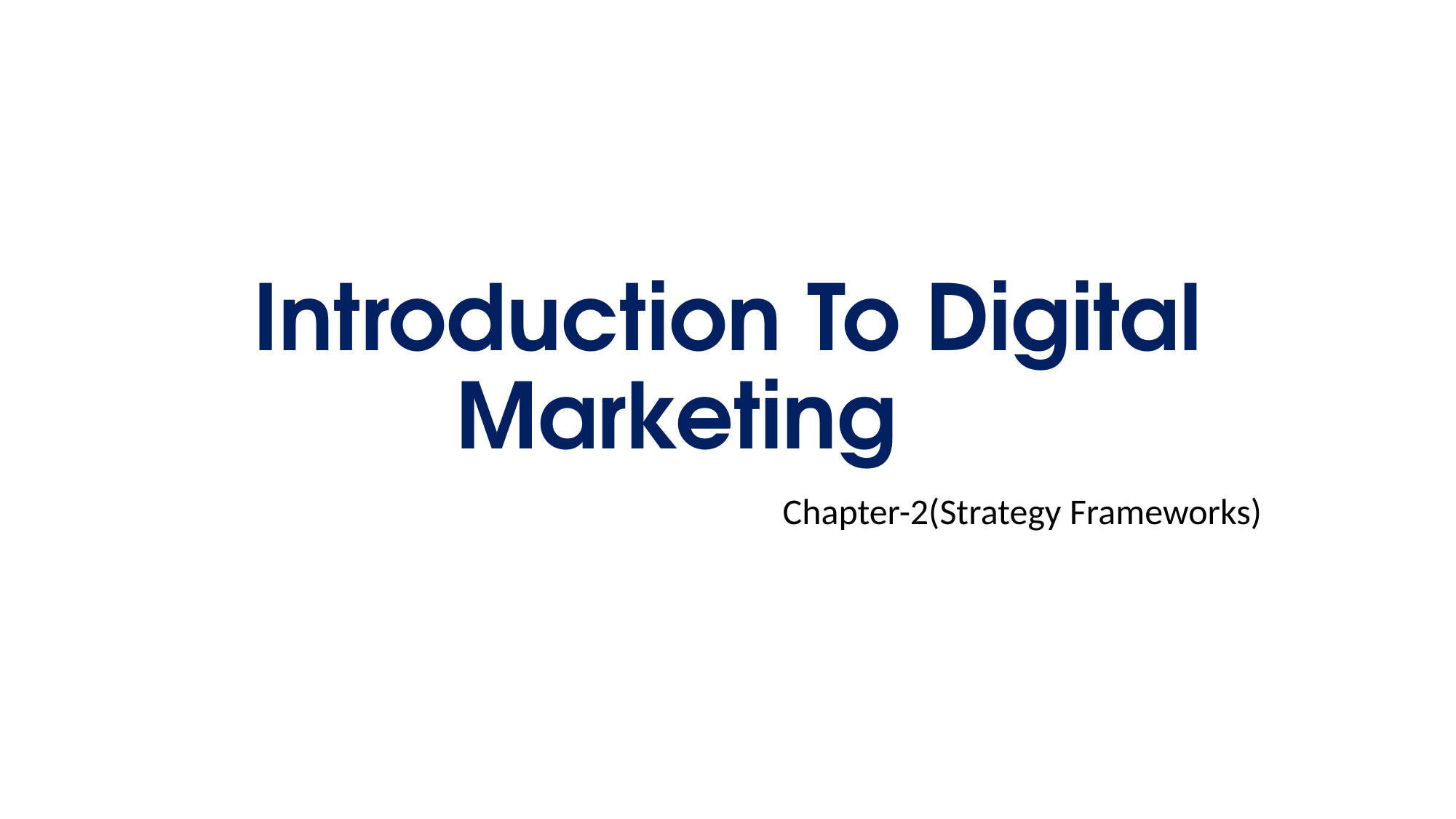

# Introduction To Digital Marketing
                                                                        Chapter-2(Strategy Frameworks)